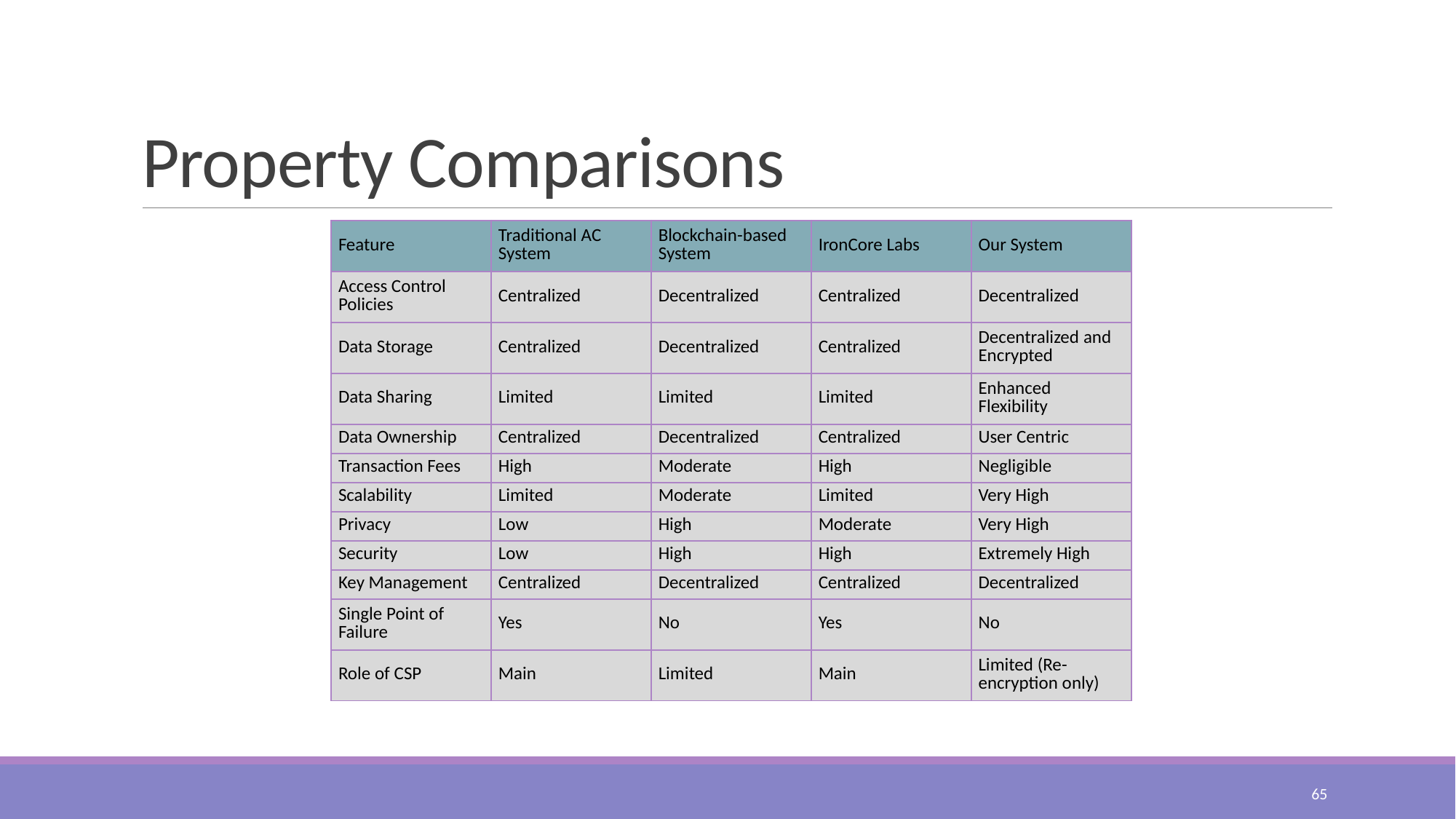

# Property Comparisons
| Feature | Traditional AC System | Blockchain-based System | IronCore Labs | Our System |
| --- | --- | --- | --- | --- |
| Access Control Policies | Centralized | Decentralized | Centralized | Decentralized |
| Data Storage | Centralized | Decentralized | Centralized | Decentralized and Encrypted |
| Data Sharing | Limited | Limited | Limited | Enhanced Flexibility |
| Data Ownership | Centralized | Decentralized | Centralized | User Centric |
| Transaction Fees | High | Moderate | High | Negligible |
| Scalability | Limited | Moderate | Limited | Very High |
| Privacy | Low | High | Moderate | Very High |
| Security | Low | High | High | Extremely High |
| Key Management | Centralized | Decentralized | Centralized | Decentralized |
| Single Point of Failure | Yes | No | Yes | No |
| Role of CSP | Main | Limited | Main | Limited (Re-encryption only) |
65